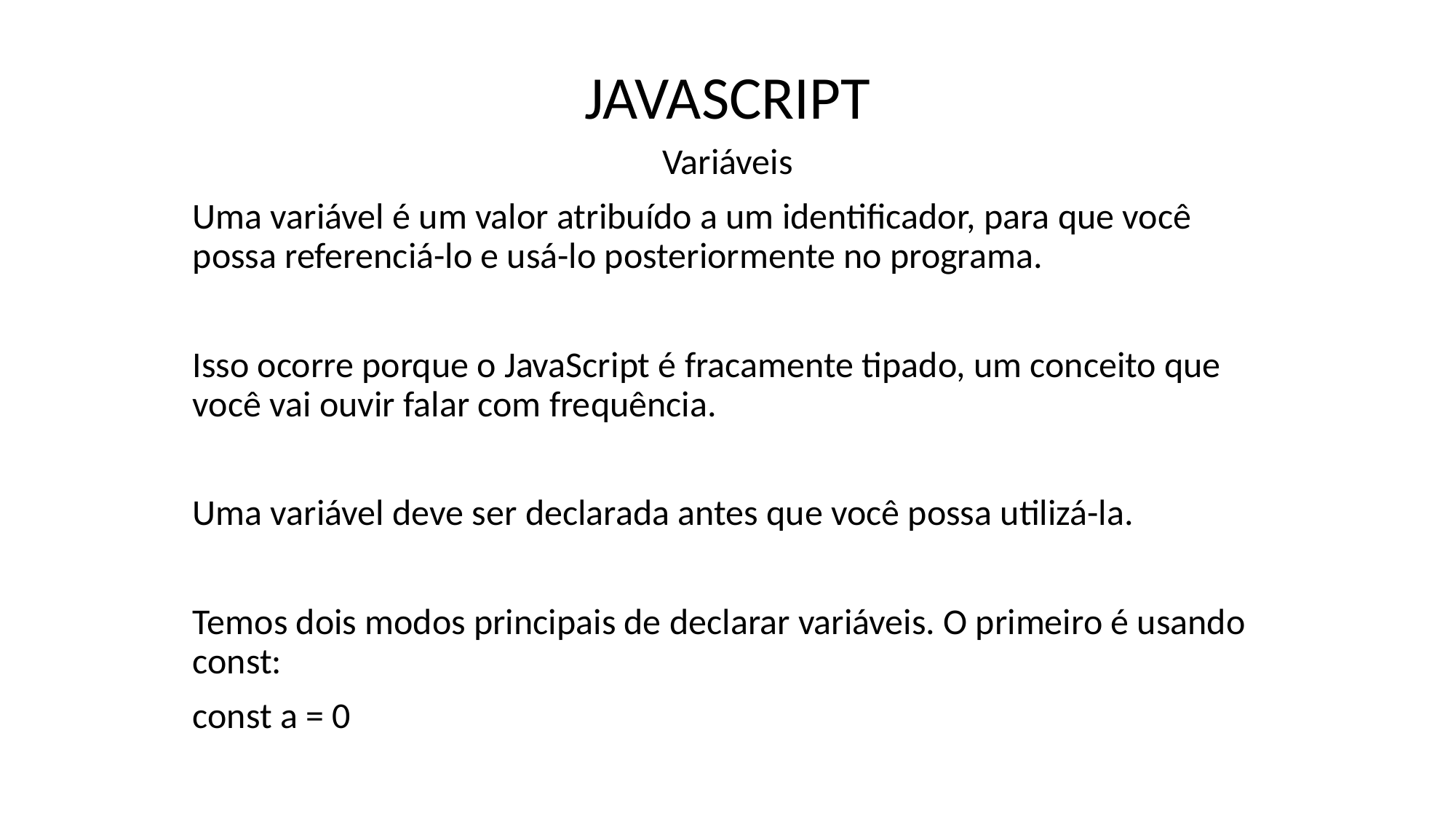

# JAVASCRIPT
Variáveis
Uma variável é um valor atribuído a um identificador, para que você possa referenciá-lo e usá-lo posteriormente no programa.

Isso ocorre porque o JavaScript é fracamente tipado, um conceito que você vai ouvir falar com frequência.

Uma variável deve ser declarada antes que você possa utilizá-la.

Temos dois modos principais de declarar variáveis. O primeiro é usando const:
const a = 0